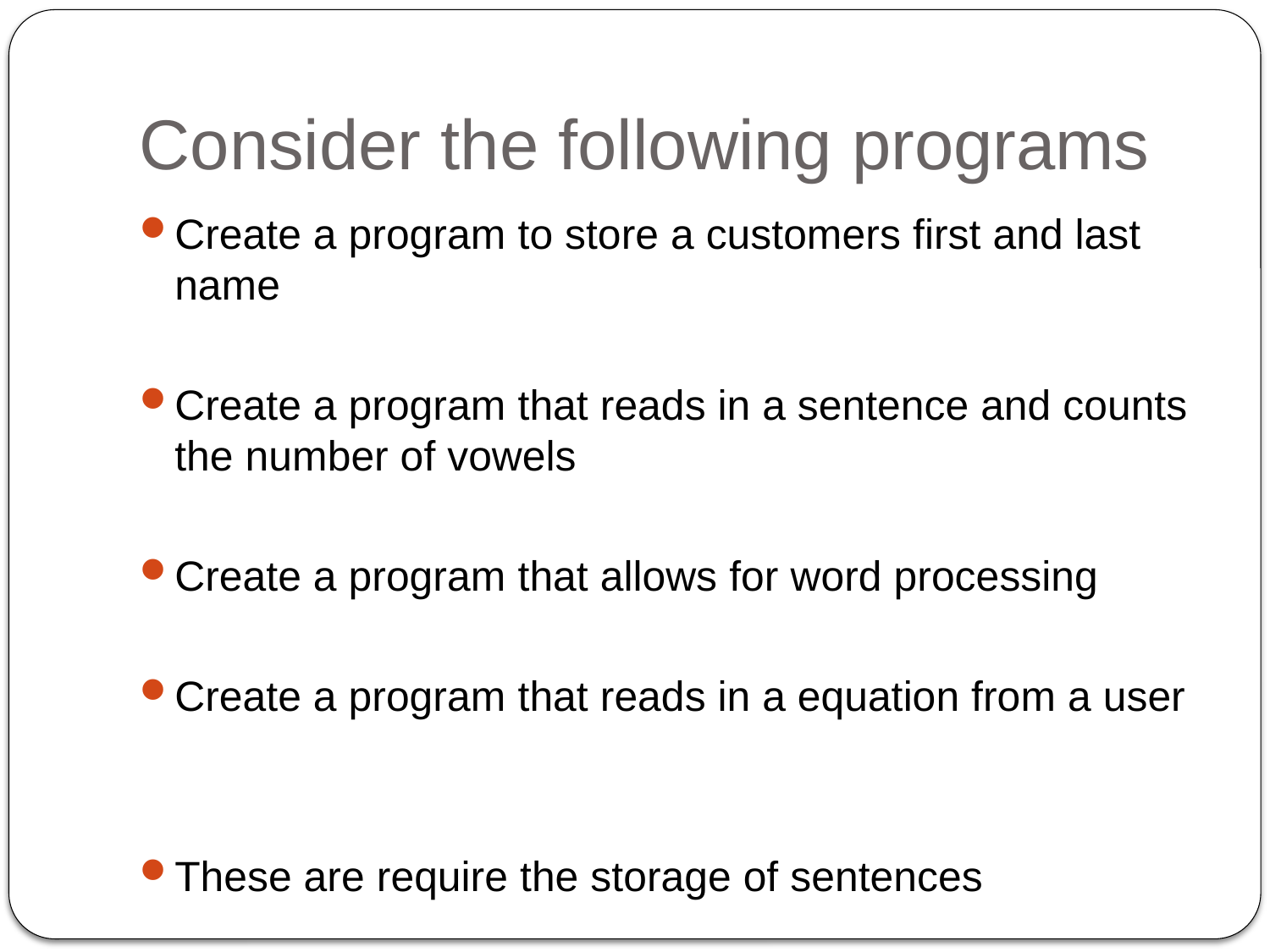

# Consider the following programs
Create a program to store a customers first and last name

Create a program that reads in a sentence and counts the number of vowels

Create a program that allows for word processing

Create a program that reads in a equation from a user

These are require the storage of sentences